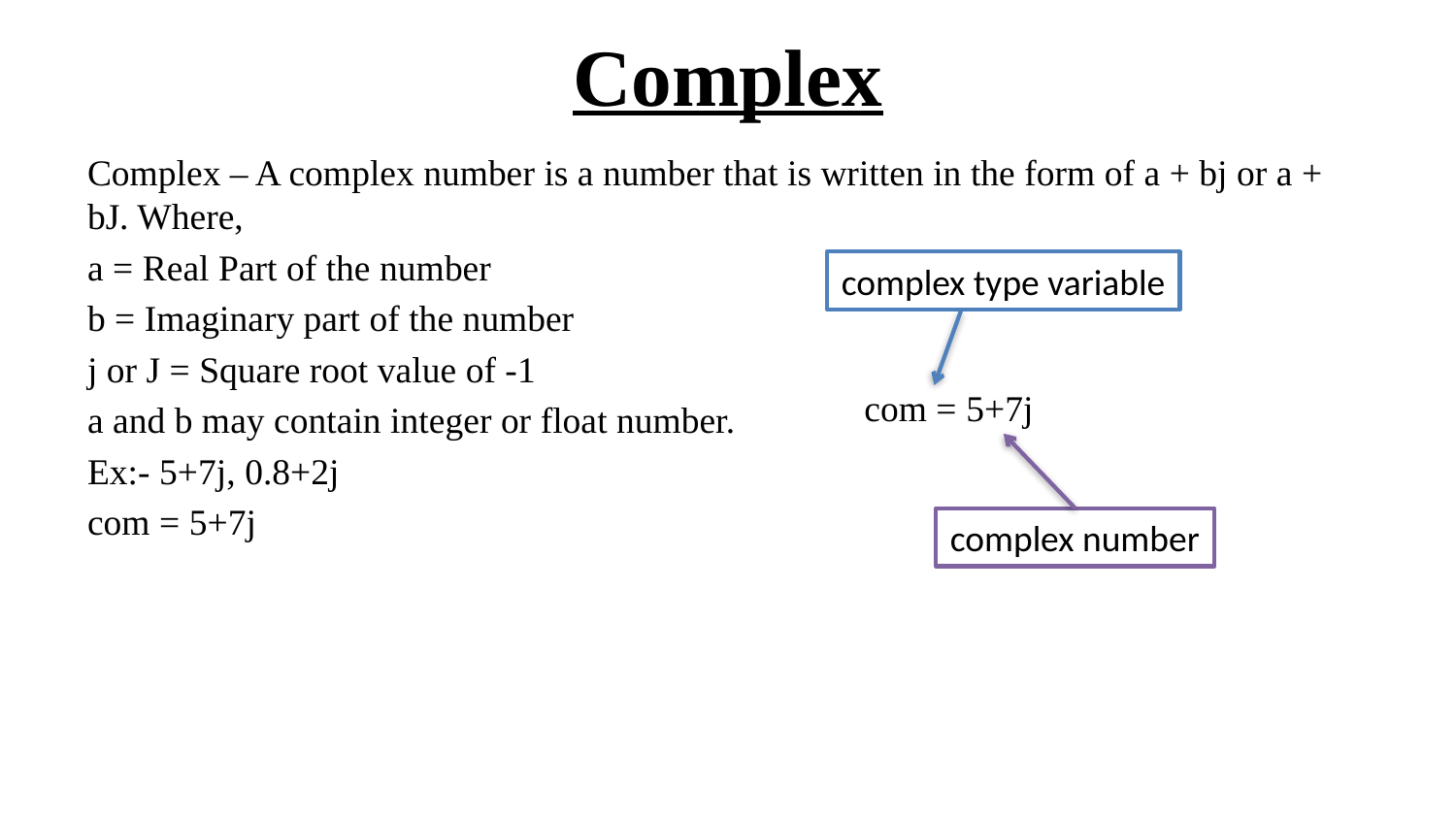

# Complex
Complex – A complex number is a number that is written in the form of a + bj or a + bJ. Where,
a = Real Part of the number
b = Imaginary part of the number
j or J = Square root value of -1
a and b may contain integer or float number.
Ex:- 5+7j, 0.8+2j
com = 5+7j

complex type variable
com = 5+7j
complex number